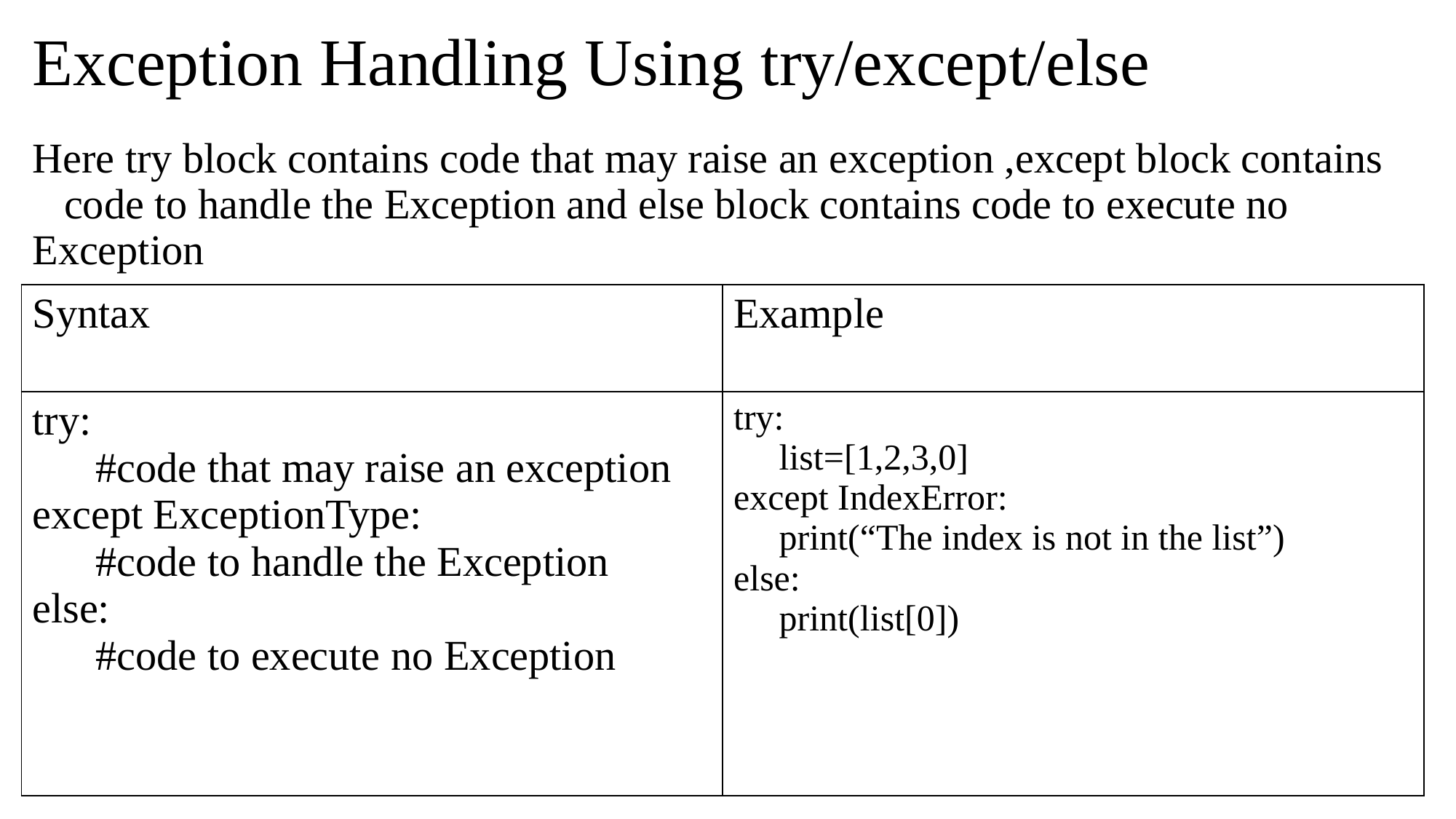

# Exception Handling Using try/except/else
Here try block contains code that may raise an exception ,except block contains      code to handle the Exception and else block contains code to execute no Exception

| Syntax | Example |
| --- | --- |
| try: #code that may raise an exception except ExceptionType: #code to handle the Exception else: #code to execute no Exception | try: list=[1,2,3,0] except IndexError: print(“The index is not in the list”) else: print(list[0]) |